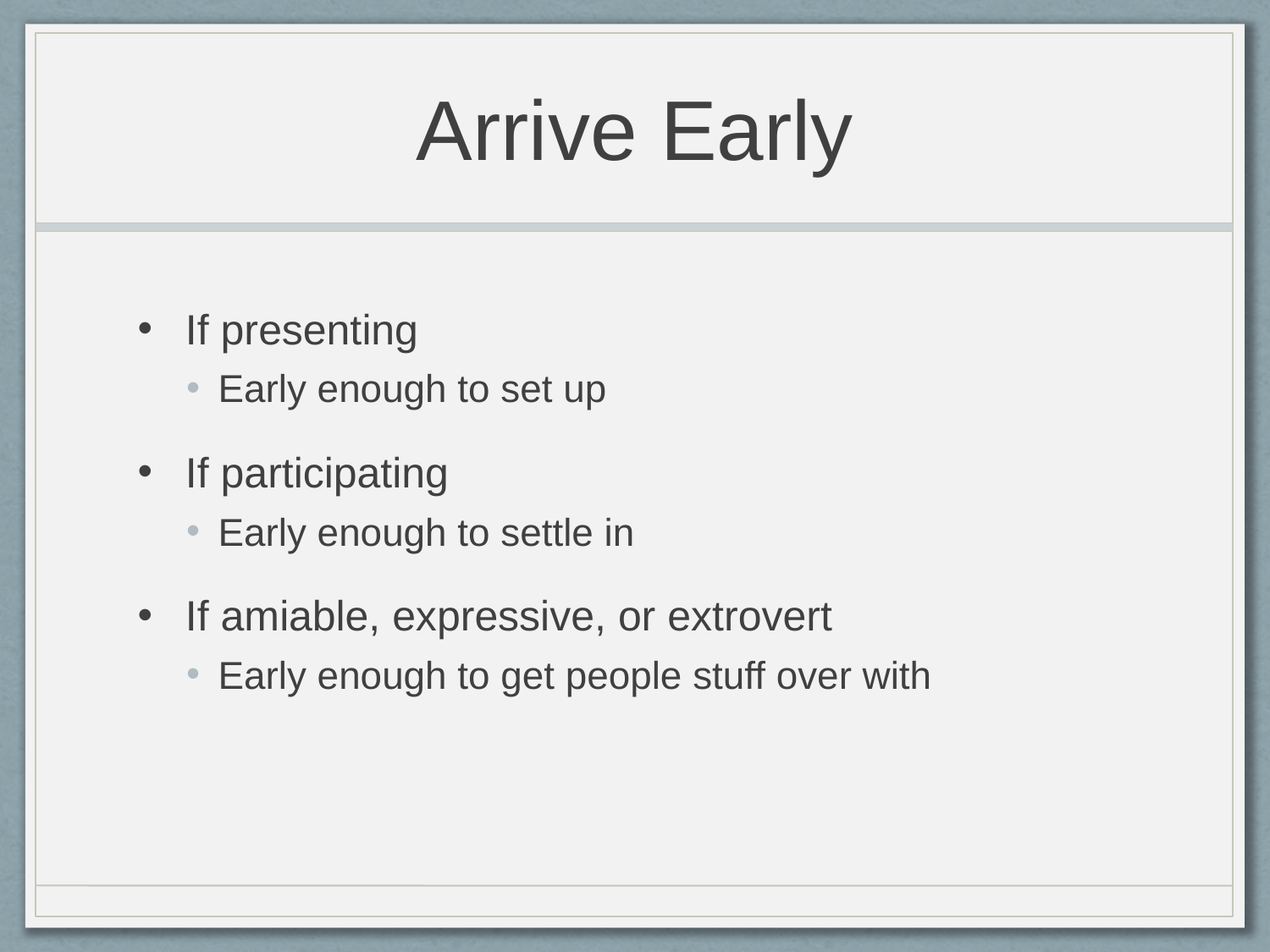

# Arrive Early
If presenting
Early enough to set up
If participating
Early enough to settle in
If amiable, expressive, or extrovert
Early enough to get people stuff over with